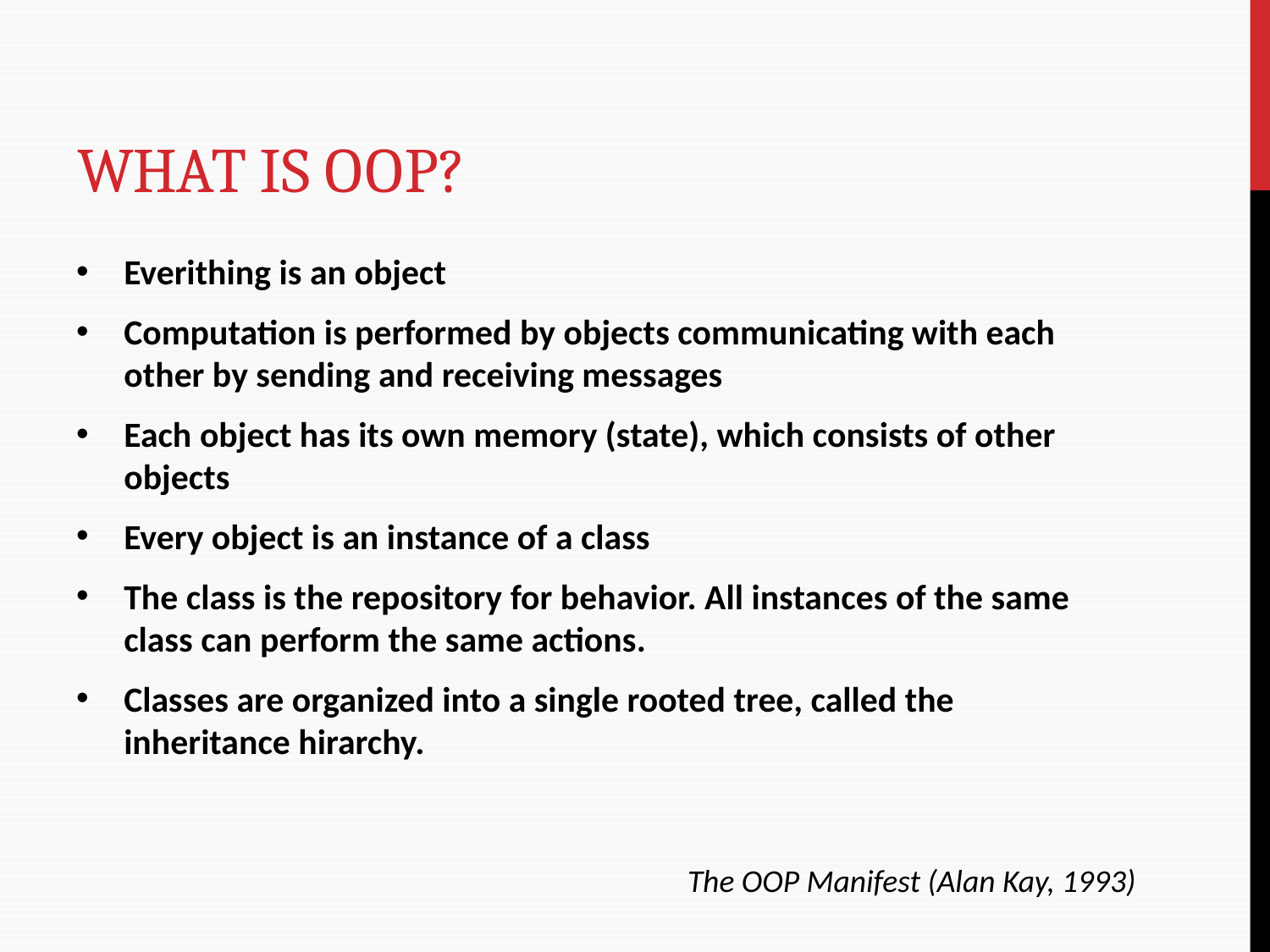

# What is OOP?
Everithing is an object
Computation is performed by objects communicating with each other by sending and receiving messages
Each object has its own memory (state), which consists of other objects
Every object is an instance of a class
The class is the repository for behavior. All instances of the same class can perform the same actions.
Classes are organized into a single rooted tree, called the inheritance hirarchy.
The OOP Manifest (Alan Kay, 1993)